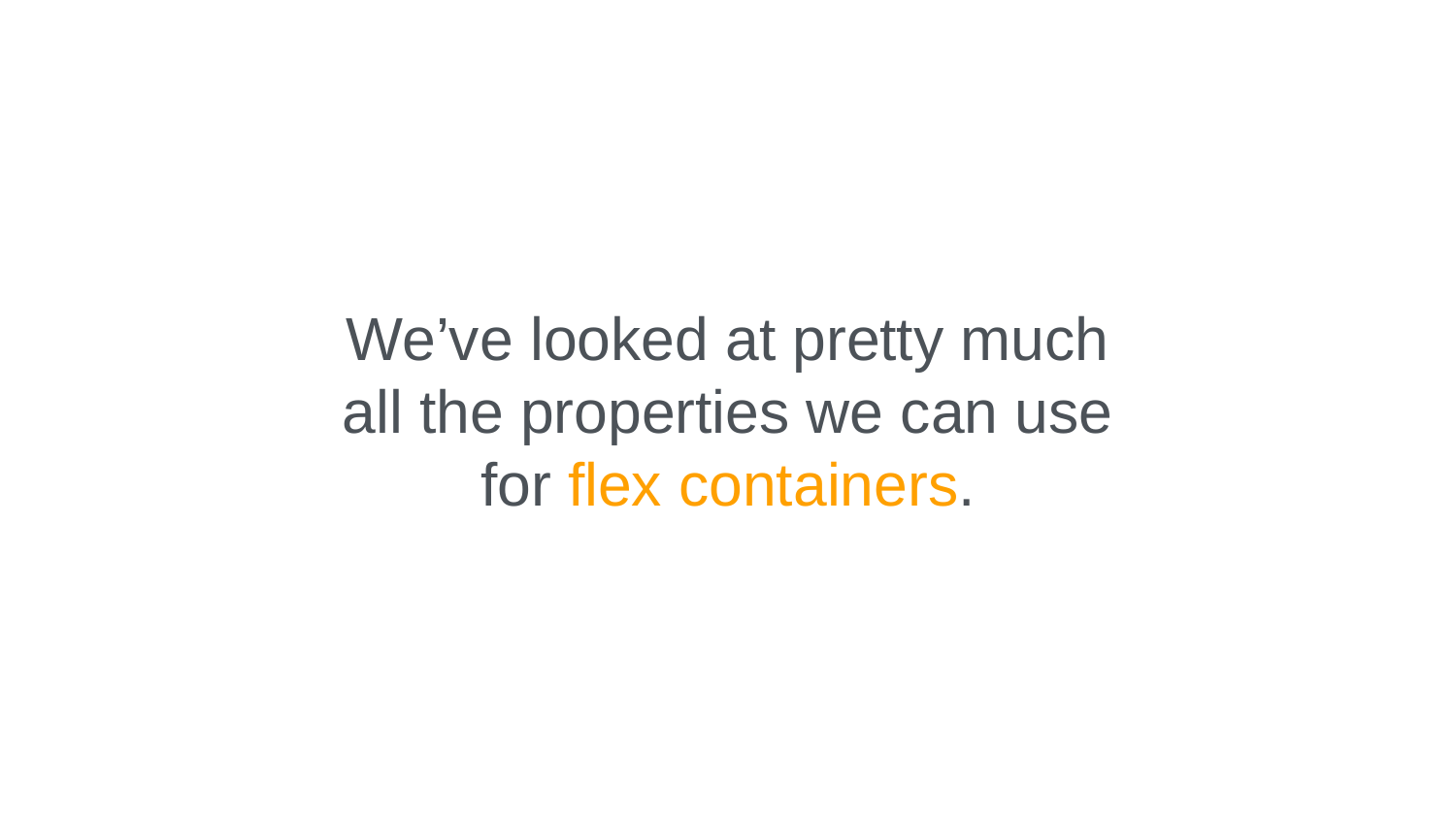

We’ve looked at pretty much
all the properties we can use
for flex containers.